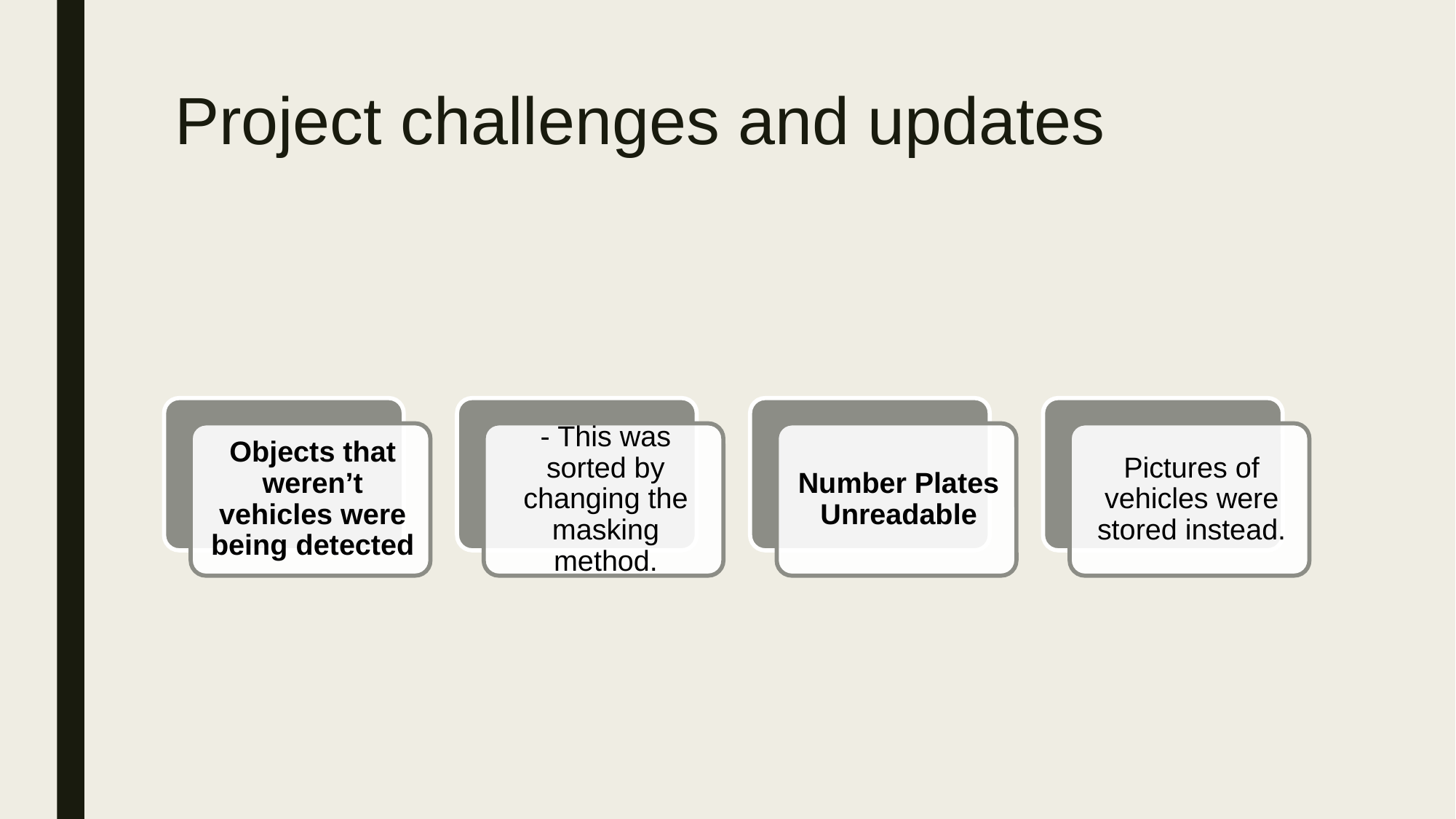

# Project challenges and updates
Objects that weren’t vehicles were being detected
- This was sorted by changing the masking method.
Number Plates Unreadable
Pictures of vehicles were stored instead.